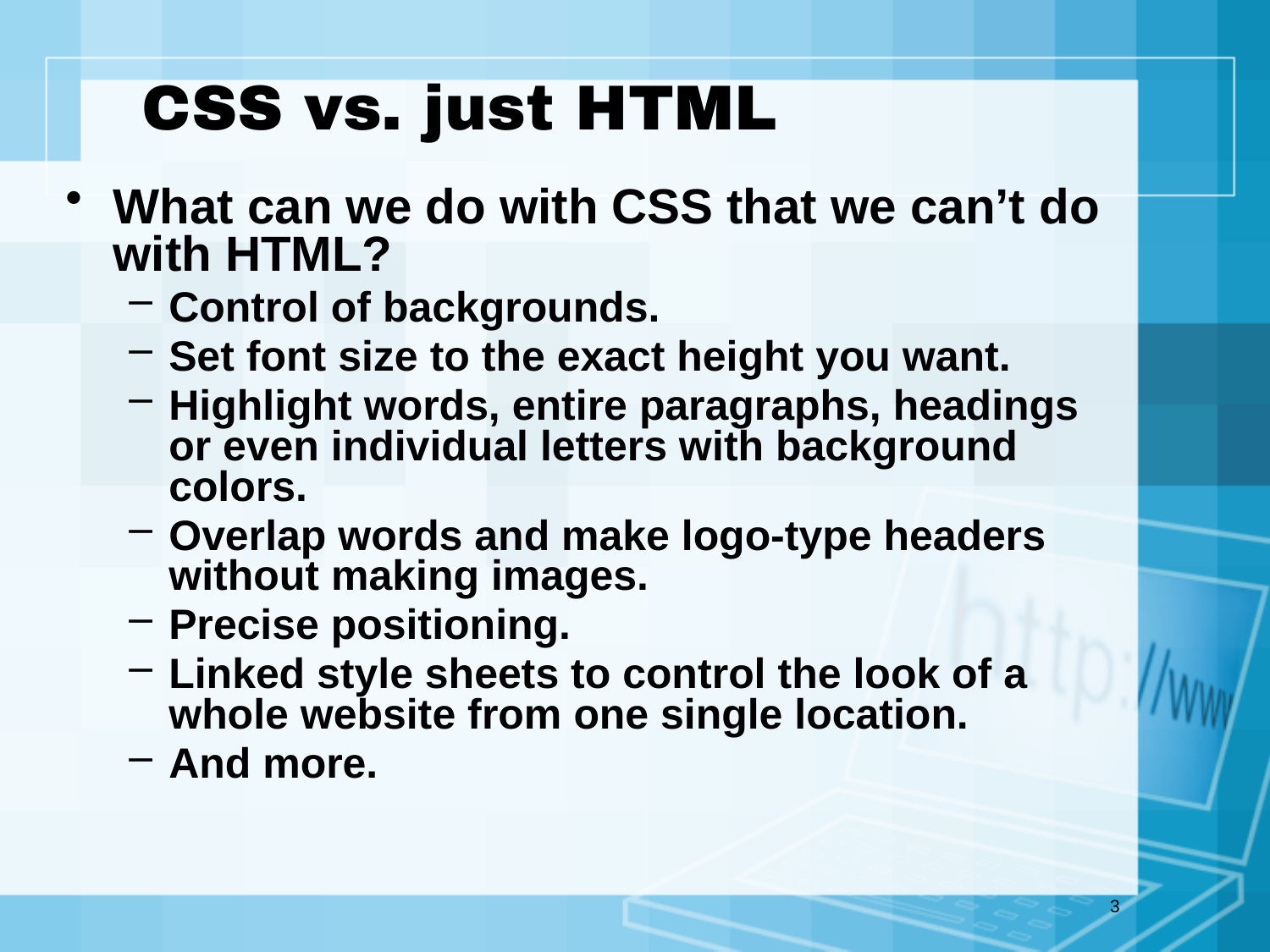

# CSS vs. just HTML
What can we do with CSS that we can’t do with HTML?
Control of backgrounds.
Set font size to the exact height you want.
Highlight words, entire paragraphs, headings or even individual letters with background colors.
Overlap words and make logo-type headers without making images.
Precise positioning.
Linked style sheets to control the look of a whole website from one single location.
And more.
3